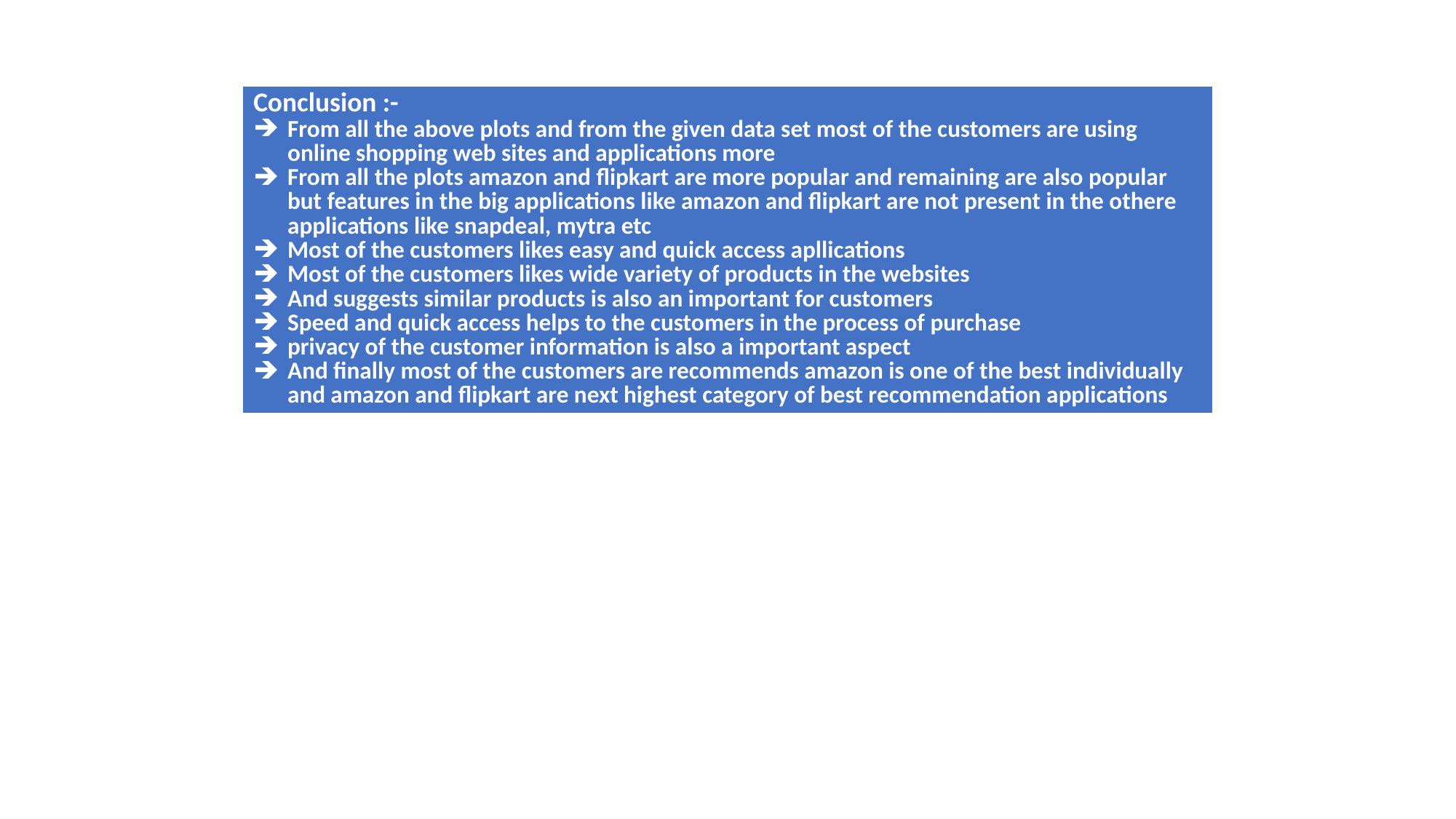

| Conclusion :- From all the above plots and from the given data set most of the customers are using online shopping web sites and applications more From all the plots amazon and flipkart are more popular and remaining are also popular but features in the big applications like amazon and flipkart are not present in the othere applications like snapdeal, mytra etc Most of the customers likes easy and quick access apllications Most of the customers likes wide variety of products in the websites And suggests similar products is also an important for customers Speed and quick access helps to the customers in the process of purchase privacy of the customer information is also a important aspect And finally most of the customers are recommends amazon is one of the best individually and amazon and flipkart are next highest category of best recommendation applications |
| --- |